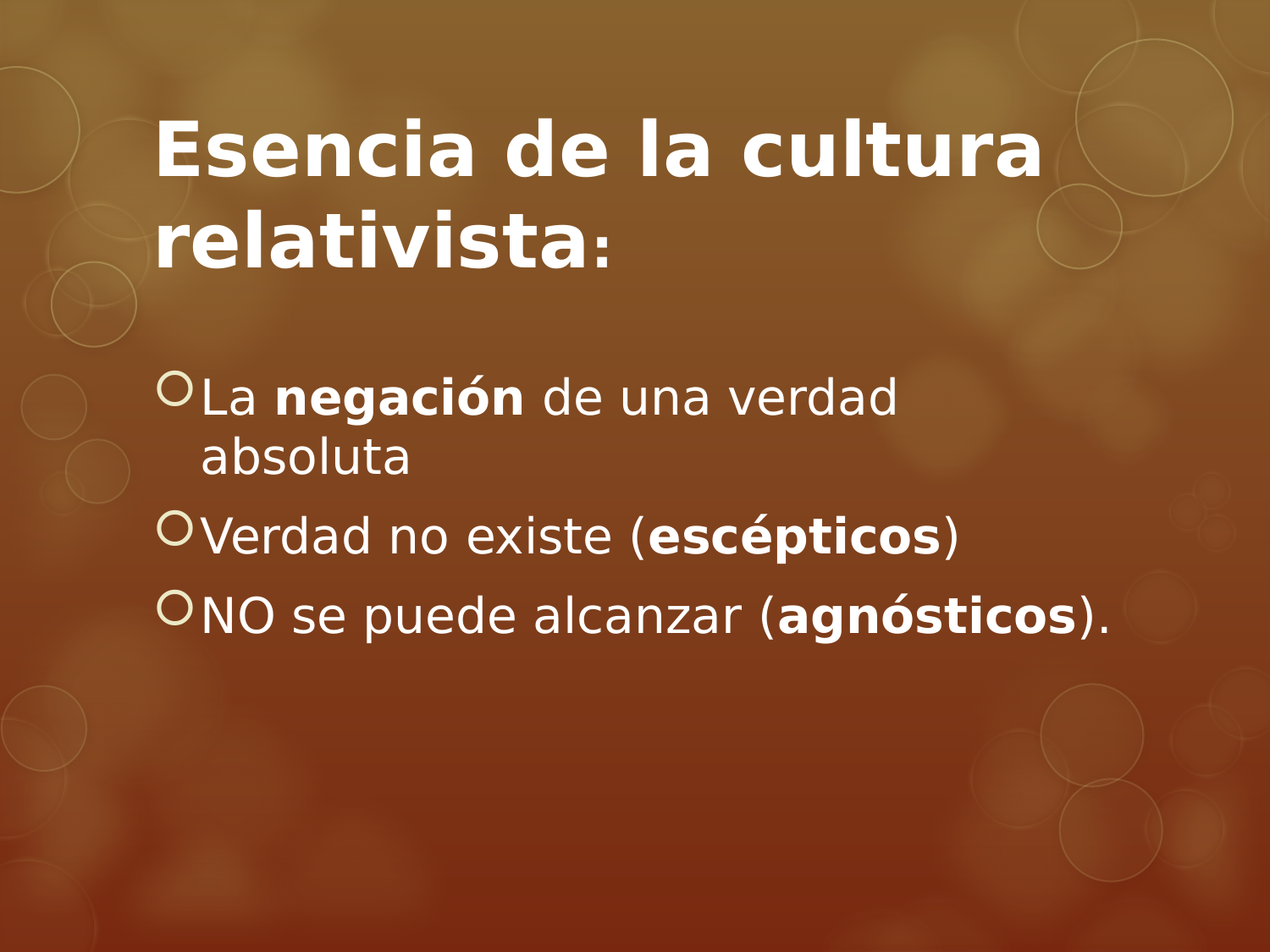

# Esencia de la cultura relativista:
La negación de una verdad absoluta
Verdad no existe (escépticos)
NO se puede alcanzar (agnósticos).